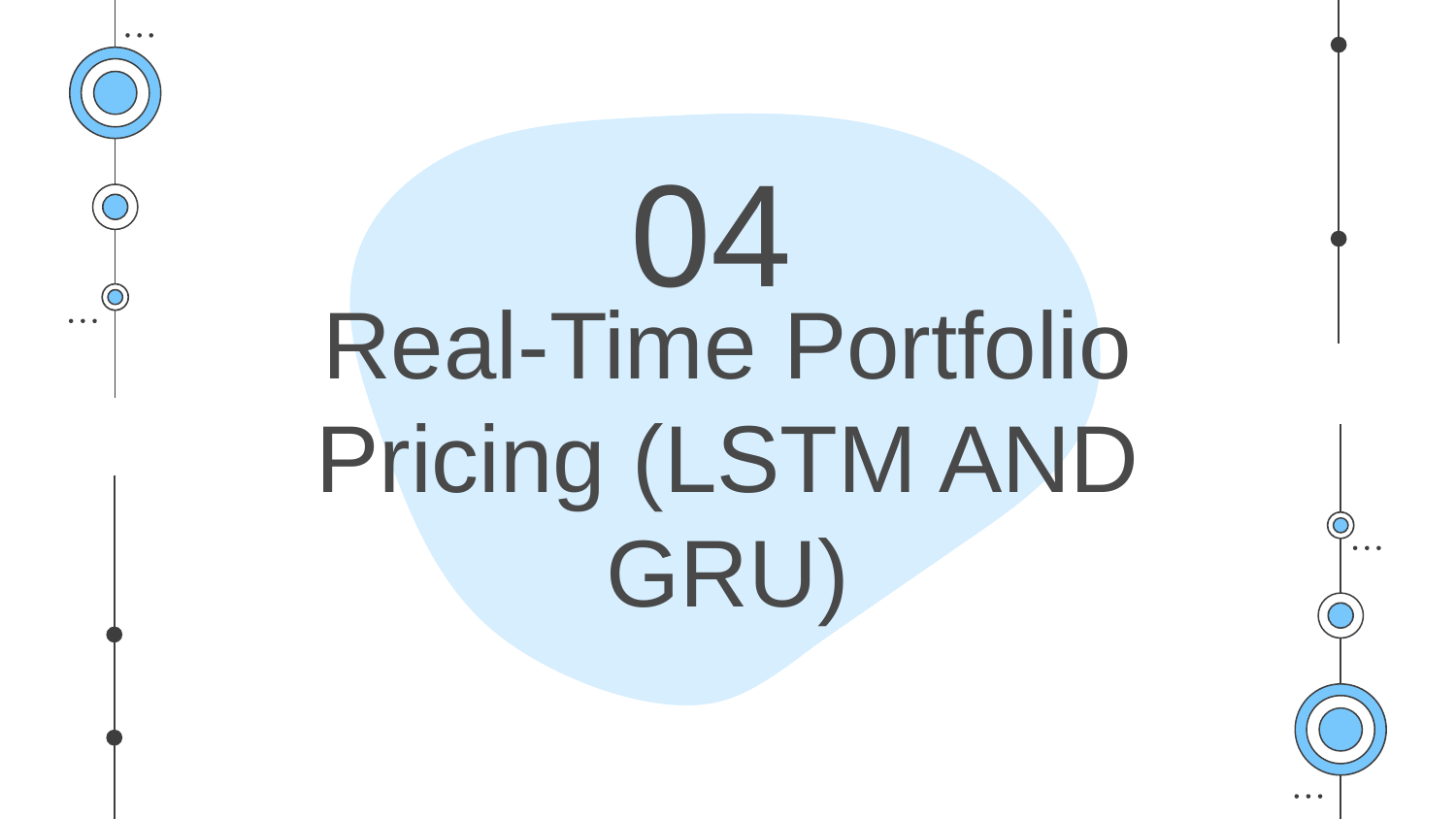

04
# Real-Time Portfolio Pricing (LSTM AND GRU)